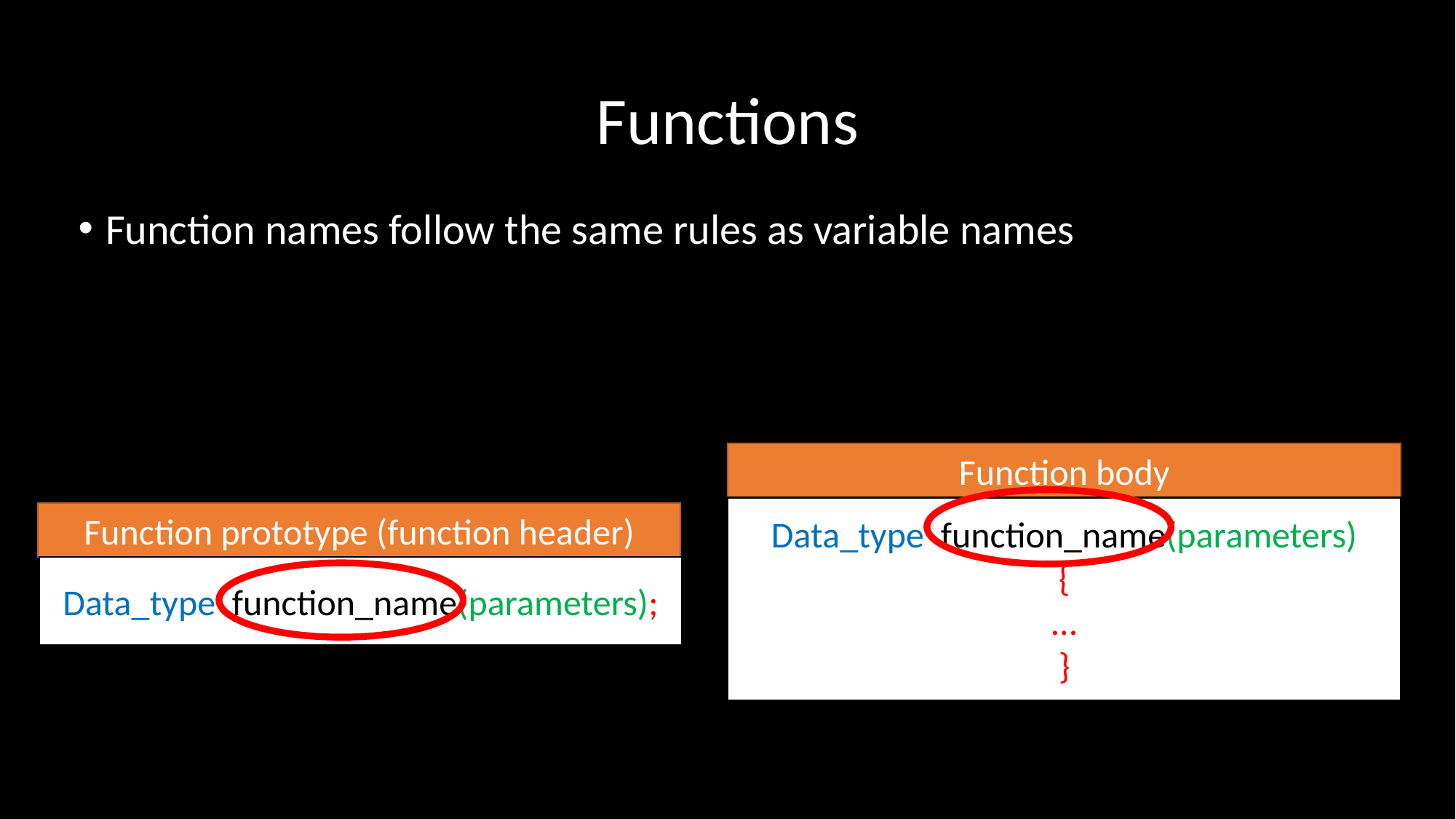

# Functions
Function names follow the same rules as variable names

Function body
Data_type  function_name(parameters)
{
…
}

Function prototype (function header)
Data_type  function_name(parameters);